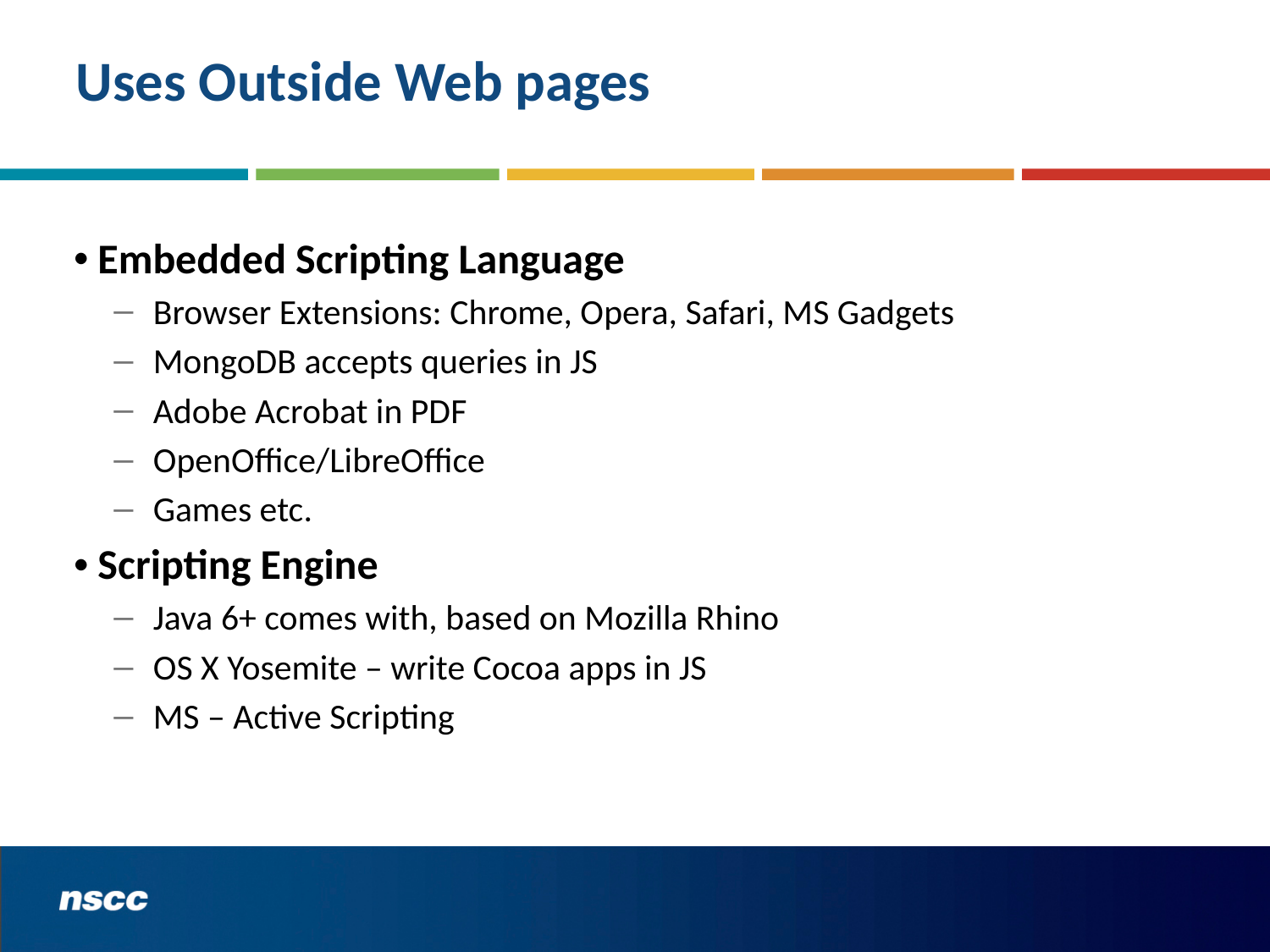

# Uses Outside Web pages
Embedded Scripting Language
Browser Extensions: Chrome, Opera, Safari, MS Gadgets
MongoDB accepts queries in JS
Adobe Acrobat in PDF
OpenOffice/LibreOffice
Games etc.
Scripting Engine
Java 6+ comes with, based on Mozilla Rhino
OS X Yosemite – write Cocoa apps in JS
MS – Active Scripting